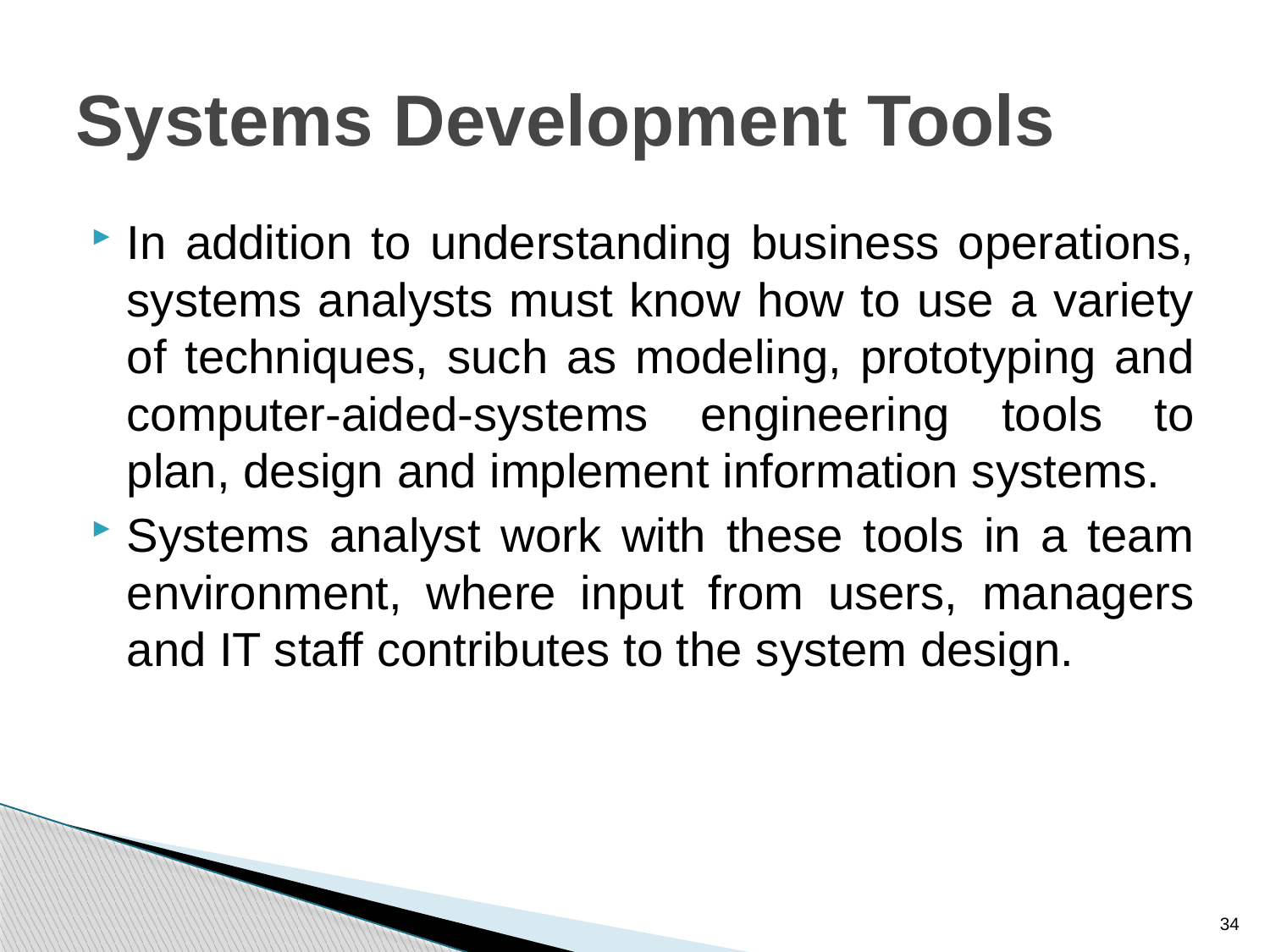

# Systems Development Tools
In addition to understanding business operations, systems analysts must know how to use a variety of techniques, such as modeling, prototyping and computer-aided-systems engineering tools to plan, design and implement information systems.
Systems analyst work with these tools in a team environment, where input from users, managers and IT staff contributes to the system design.
34